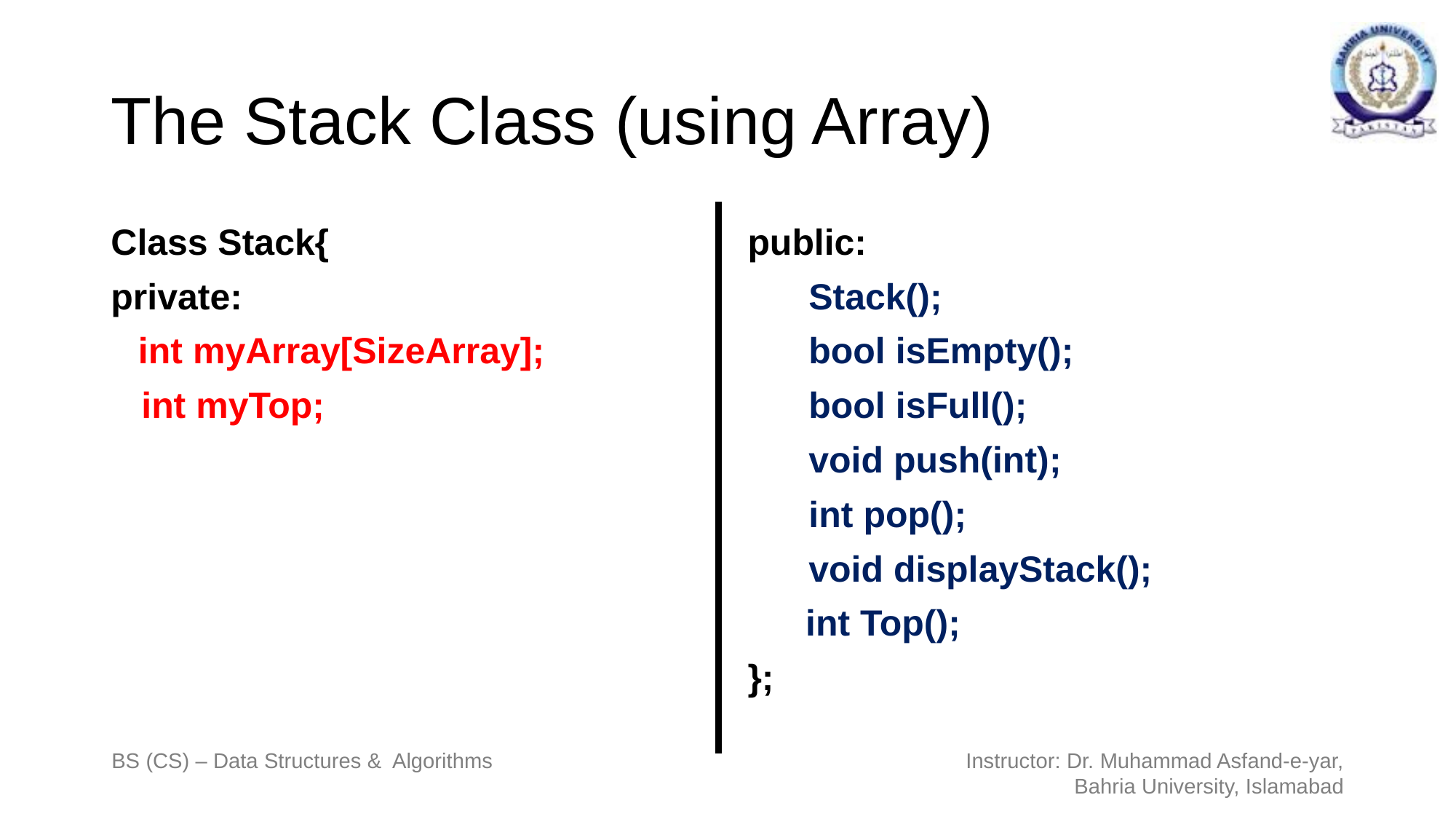

# The Stack Class (using Array)
Class Stack{
private:
  	int myArray[SizeArray];
   int myTop;

public:
      Stack();
      bool isEmpty();
      bool isFull();
      void push(int);
      int pop();
      void displayStack();
	   int Top();
};